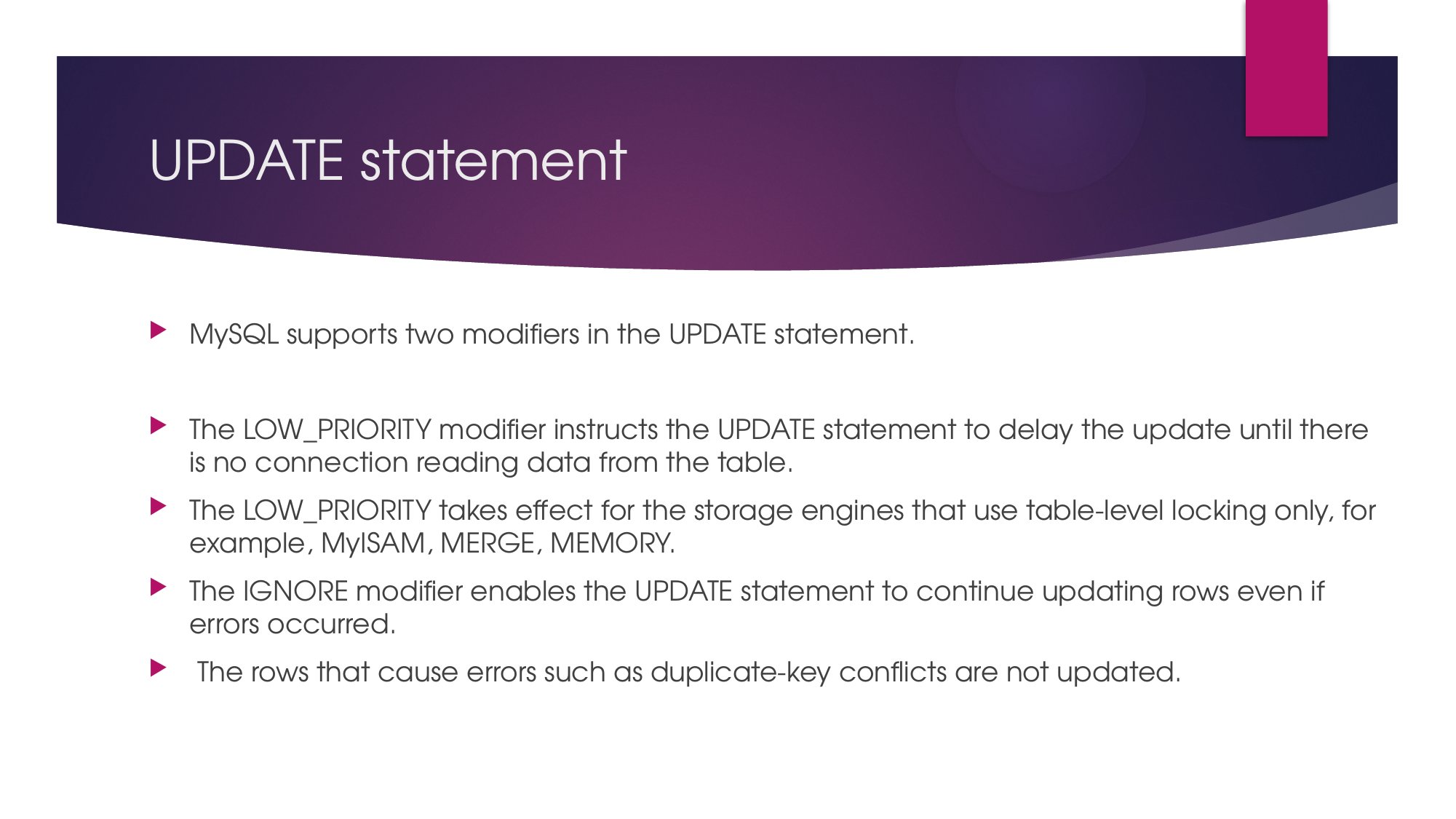

# UPDATE statement
MySQL supports two modifiers in the UPDATE statement.

The LOW_PRIORITY modifier instructs the UPDATE statement to delay the update until there is no connection reading data from the table.
The LOW_PRIORITY takes effect for the storage engines that use table-level locking only, for example, MyISAM, MERGE, MEMORY.
The IGNORE modifier enables the UPDATE statement to continue updating rows even if errors occurred.
 The rows that cause errors such as duplicate-key conflicts are not updated.